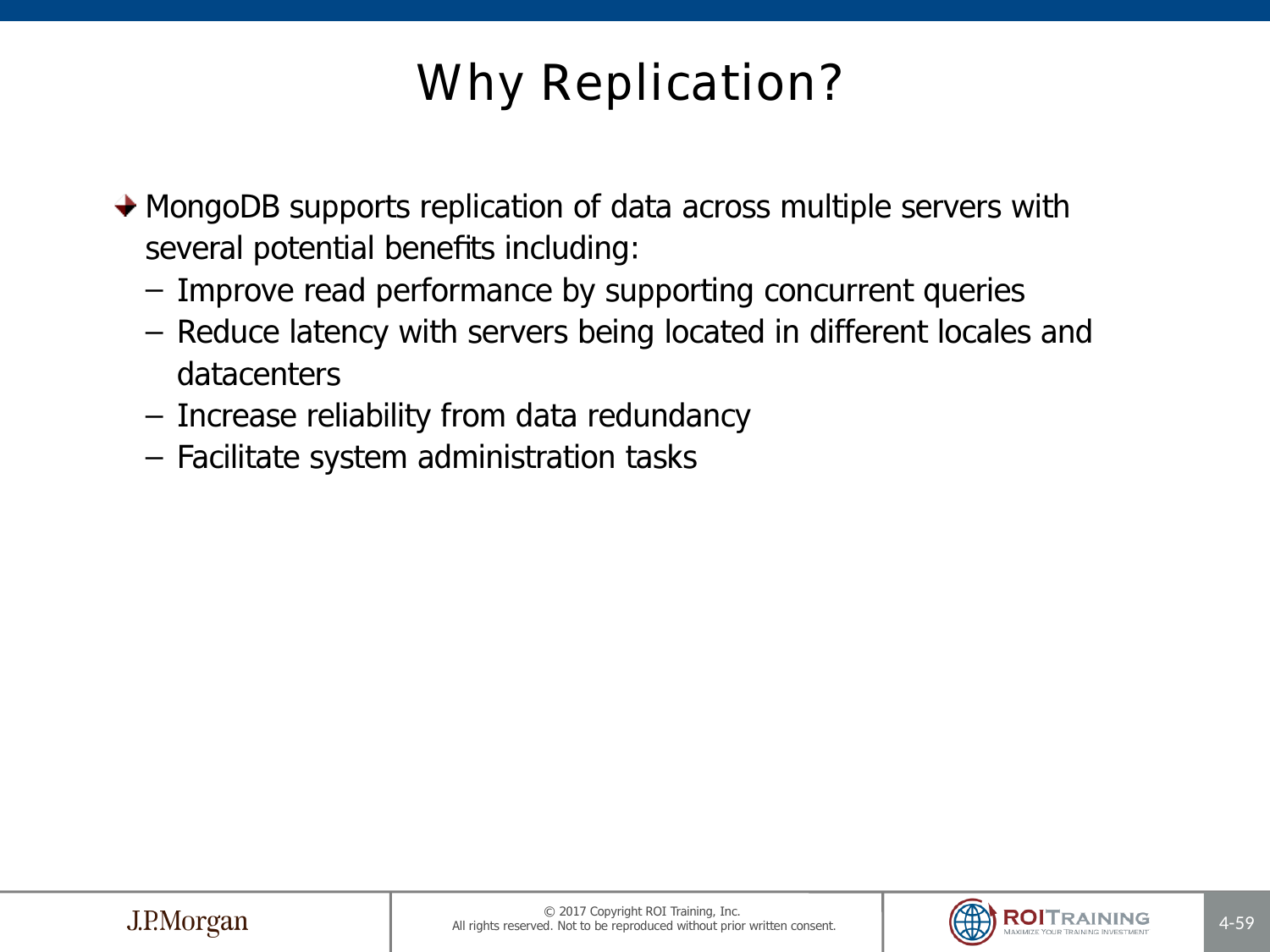

Why Replication?
MongoDB supports replication of data across multiple servers with several potential benefits including:
Improve read performance by supporting concurrent queries
Reduce latency with servers being located in different locales and datacenters
Increase reliability from data redundancy
Facilitate system administration tasks